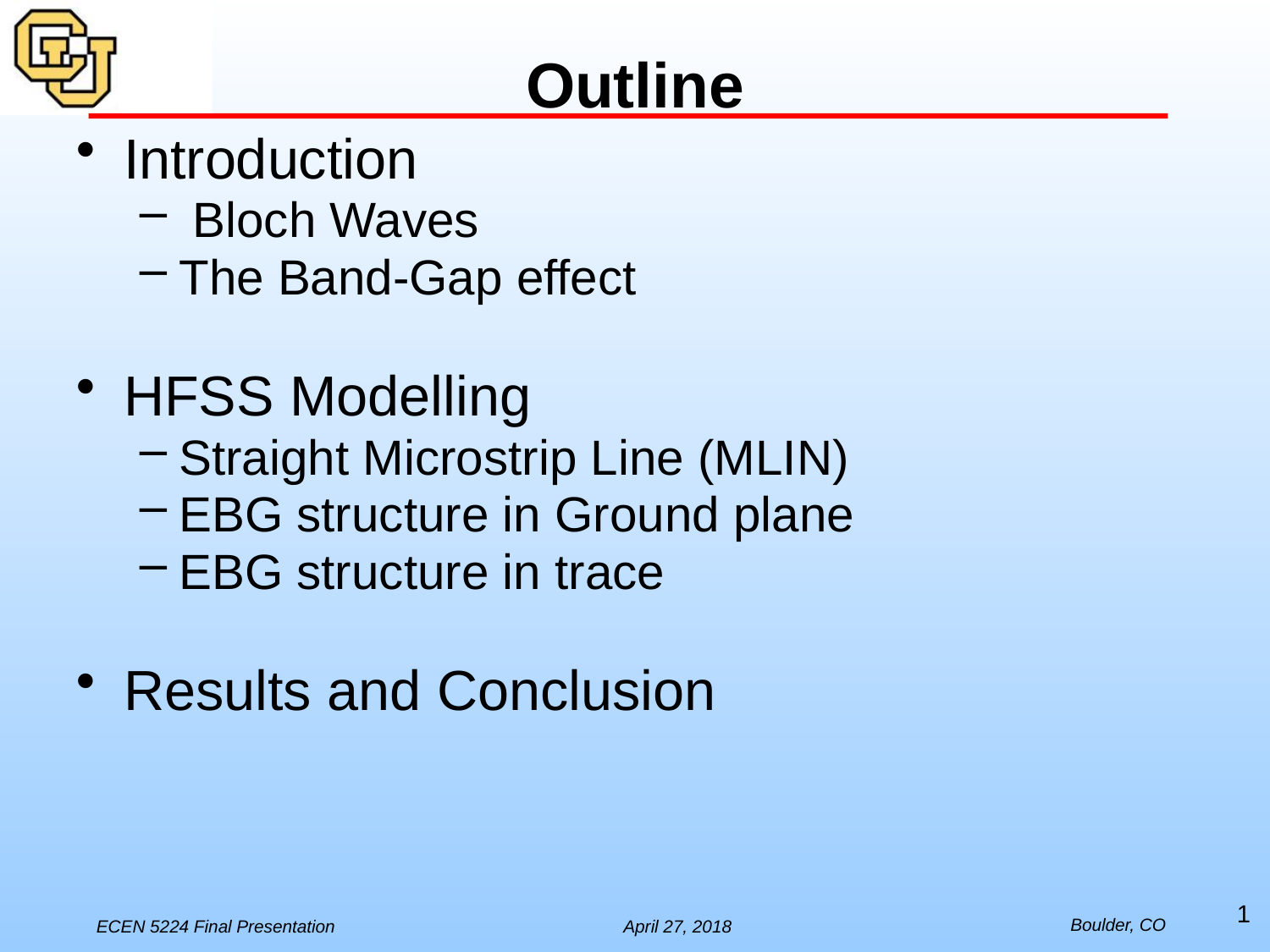

# Outline
Introduction
 Bloch Waves
The Band-Gap effect

HFSS Modelling
Straight Microstrip Line (MLIN)
EBG structure in Ground plane
EBG structure in trace

Results and Conclusion

1
Boulder, CO
ECEN 5224 Final Presentation
April 27, 2018